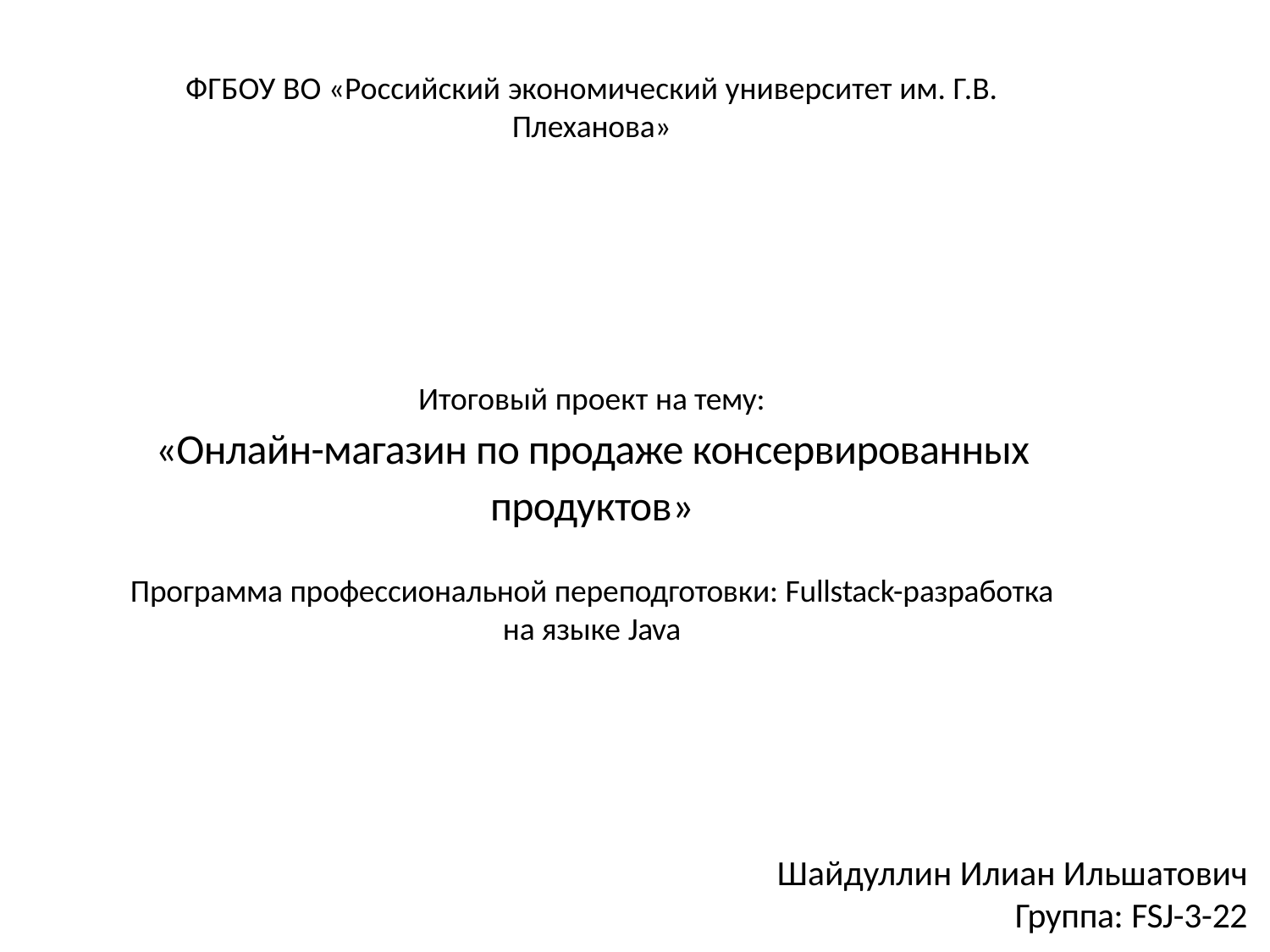

ФГБОУ ВО «Российский экономический университет им. Г.В. Плеханова»

Итоговый проект на тему:
«Онлайн-магазин по продаже консервированных продуктов»
Программа профессиональной переподготовки: Fullstack-разработка на языке Java

Шайдуллин Илиан Ильшатович
Группа: FSJ-3-22